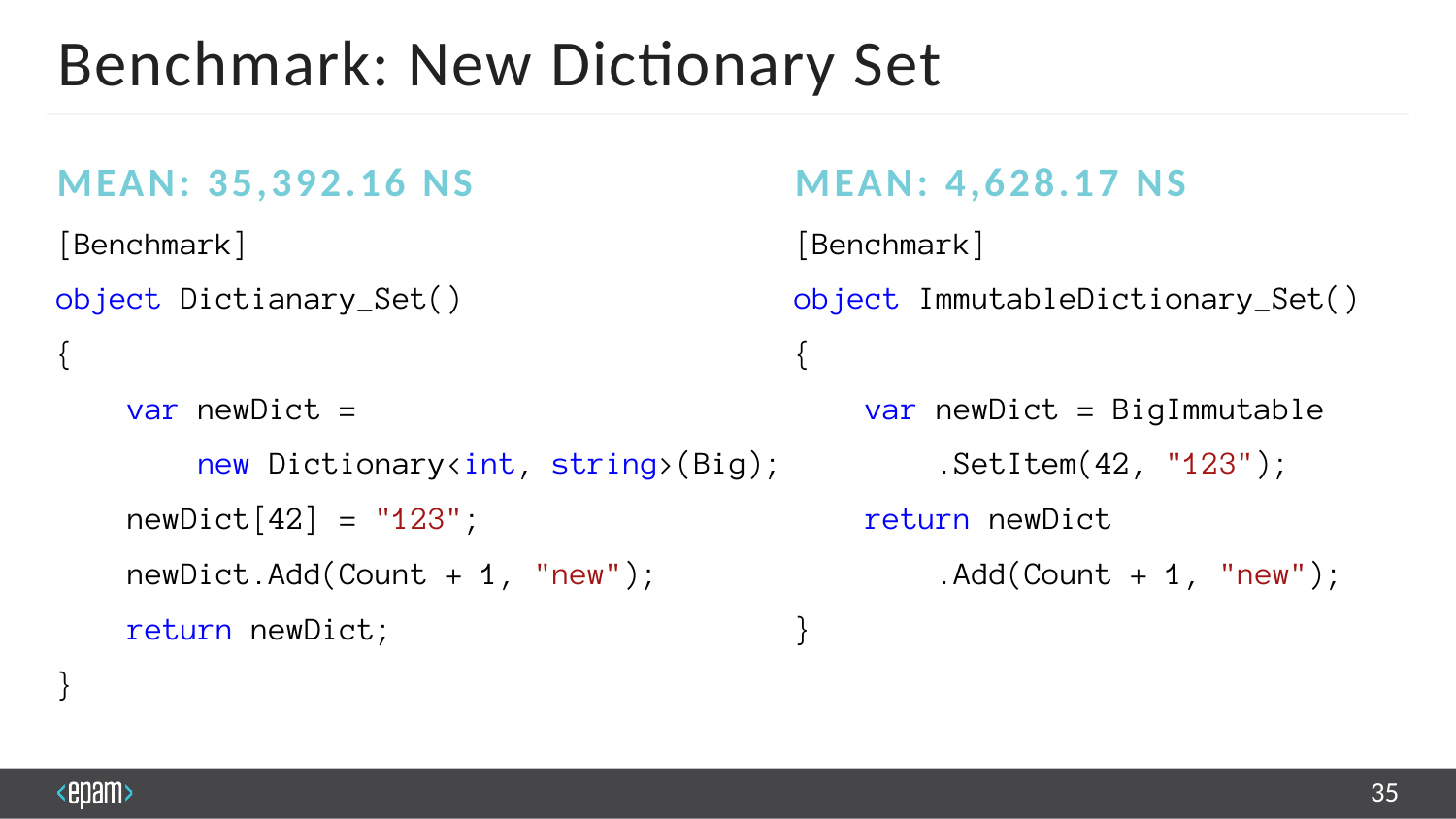

# Benchmark: New Dictionary Set
Mean: 35,392.16 ns

Mean: 4,628.17 ns

[Benchmark]
object Dictianary_Set()
{
    var newDict =
        new Dictionary<int, string>(Big);
    newDict[42] = "123";
    newDict.Add(Count + 1, "new");
    return newDict;
}
[Benchmark]
object ImmutableDictionary_Set()
{
    var newDict = BigImmutable
        .SetItem(42, "123");
    return newDict
        .Add(Count + 1, "new");
}
35